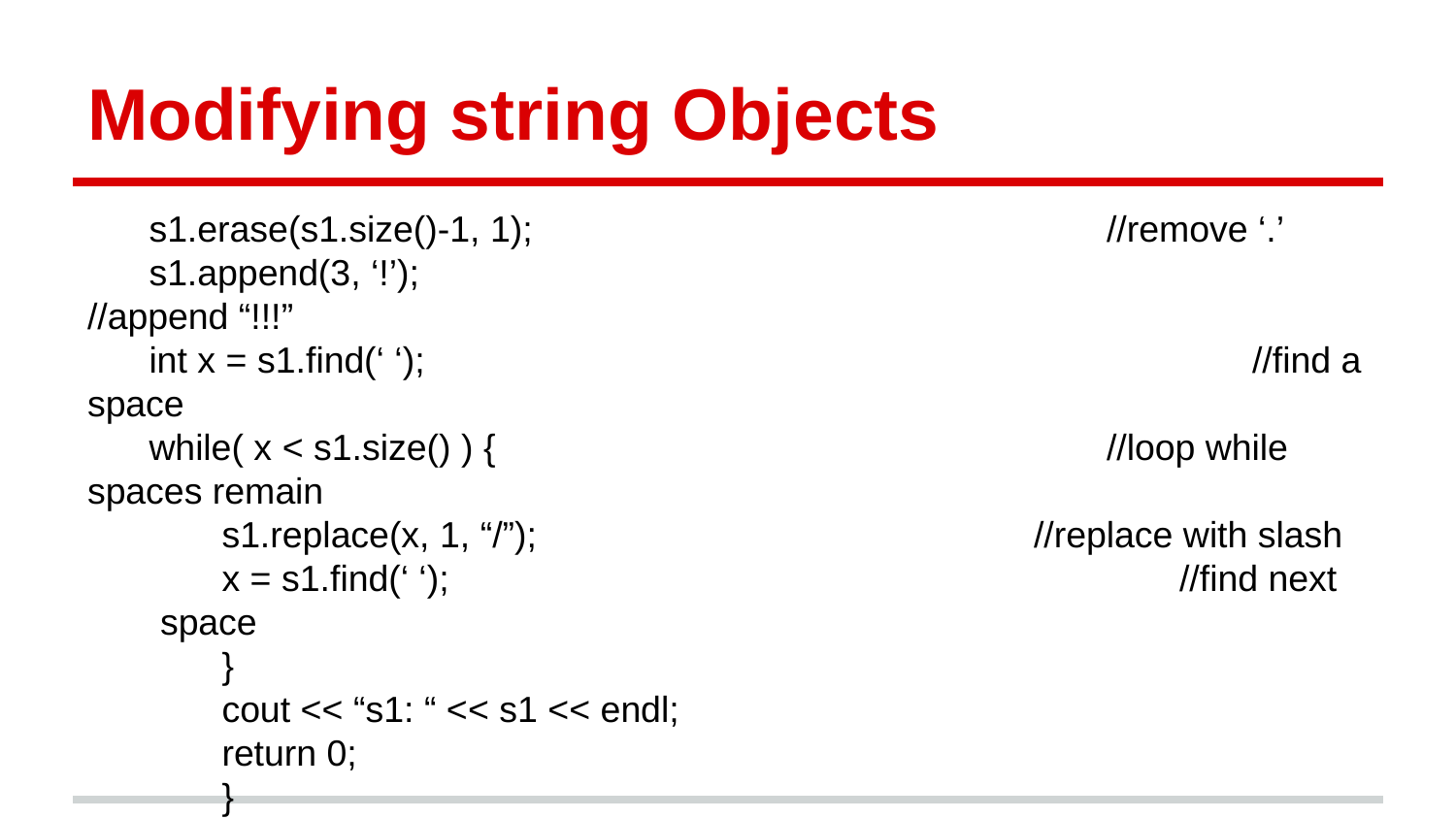

# Modifying string Objects
s1.erase(s1.size()-1, 1); 				//remove ‘.’
s1.append(3, ‘!’); 						//append “!!!”
int x = s1.find(‘ ‘); 						//find a space
while( x < s1.size() ) { 					//loop while spaces remain
s1.replace(x, 1, “/”); 				//replace with slash
x = s1.find(‘ ‘); 					//find next space
}
cout << “s1: “ << s1 << endl;
return 0;
}